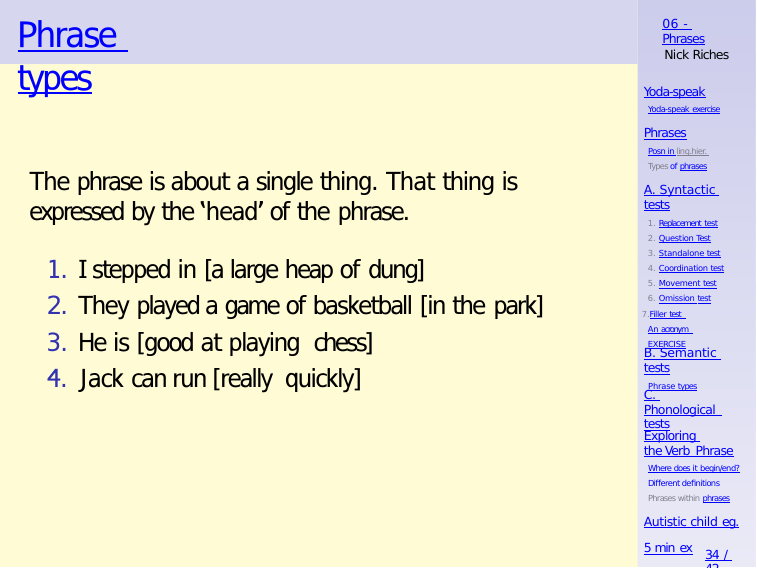

# Phrase types
06 - Phrases
Nick Riches
Yoda-speak
Yoda-speak exercise
Phrases
Posn in ling.hier.  Types of phrases
The phrase is about a single thing. That thing is  expressed by the ‘head’ of the phrase.
A. Syntactic tests
Replacement test
Question Test
Standalone test
Coordination test
Movement test
Omission test
Filler test  An acronym  EXERCISE
I stepped in [a large heap of dung]
They played a game of basketball [in the park]
He is [good at playing chess]
Jack can run [really quickly]
B. Semantic tests
Phrase types
C. Phonological  tests
Exploring the Verb  Phrase
Where does it begin/end?
Different definitions  Phrases within phrases
Autistic child eg.
5 min ex
34 / 42